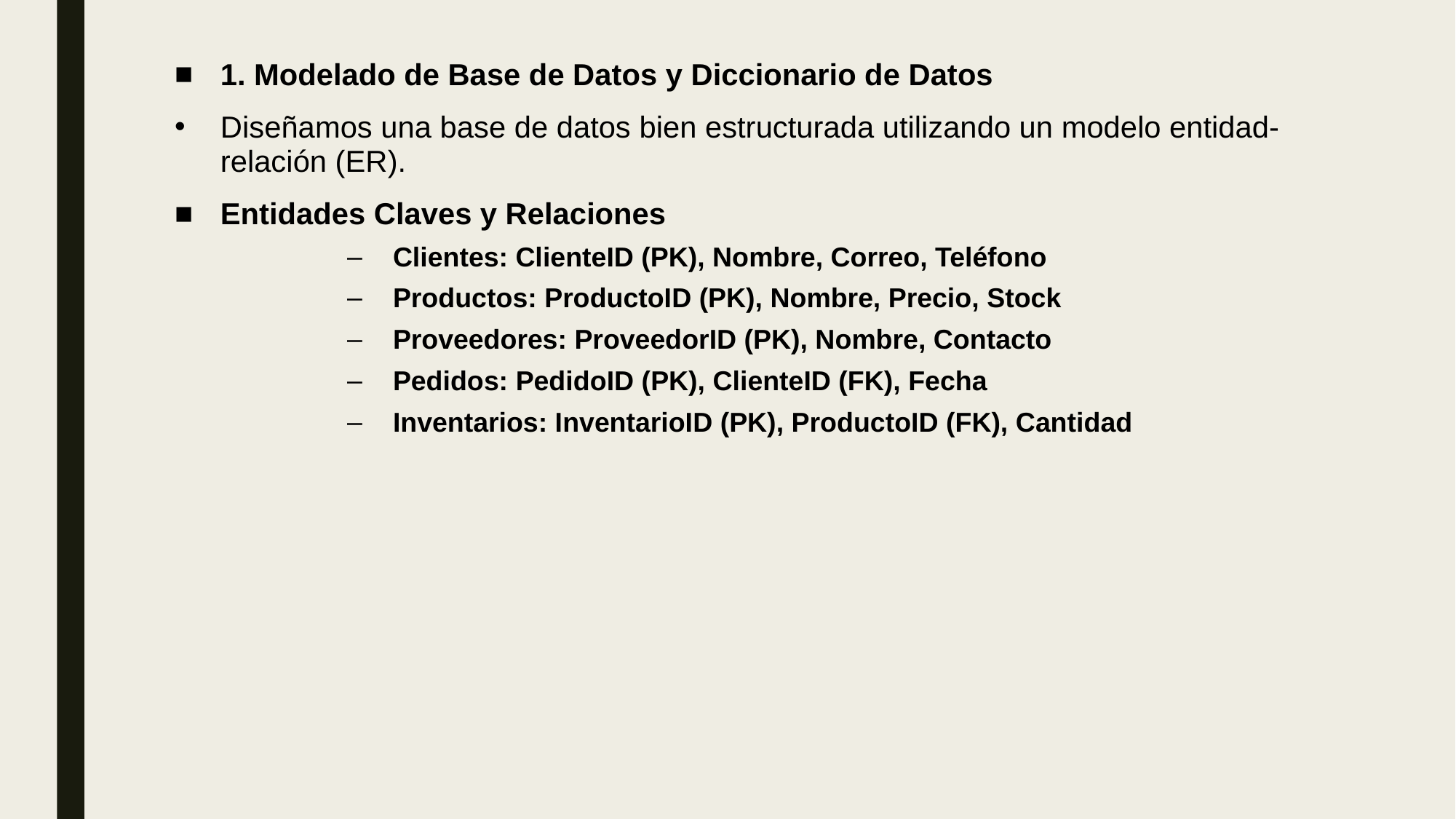

1. Modelado de Base de Datos y Diccionario de Datos
Diseñamos una base de datos bien estructurada utilizando un modelo entidad-relación (ER).
Entidades Claves y Relaciones
Clientes: ClienteID (PK), Nombre, Correo, Teléfono
Productos: ProductoID (PK), Nombre, Precio, Stock
Proveedores: ProveedorID (PK), Nombre, Contacto
Pedidos: PedidoID (PK), ClienteID (FK), Fecha
Inventarios: InventarioID (PK), ProductoID (FK), Cantidad